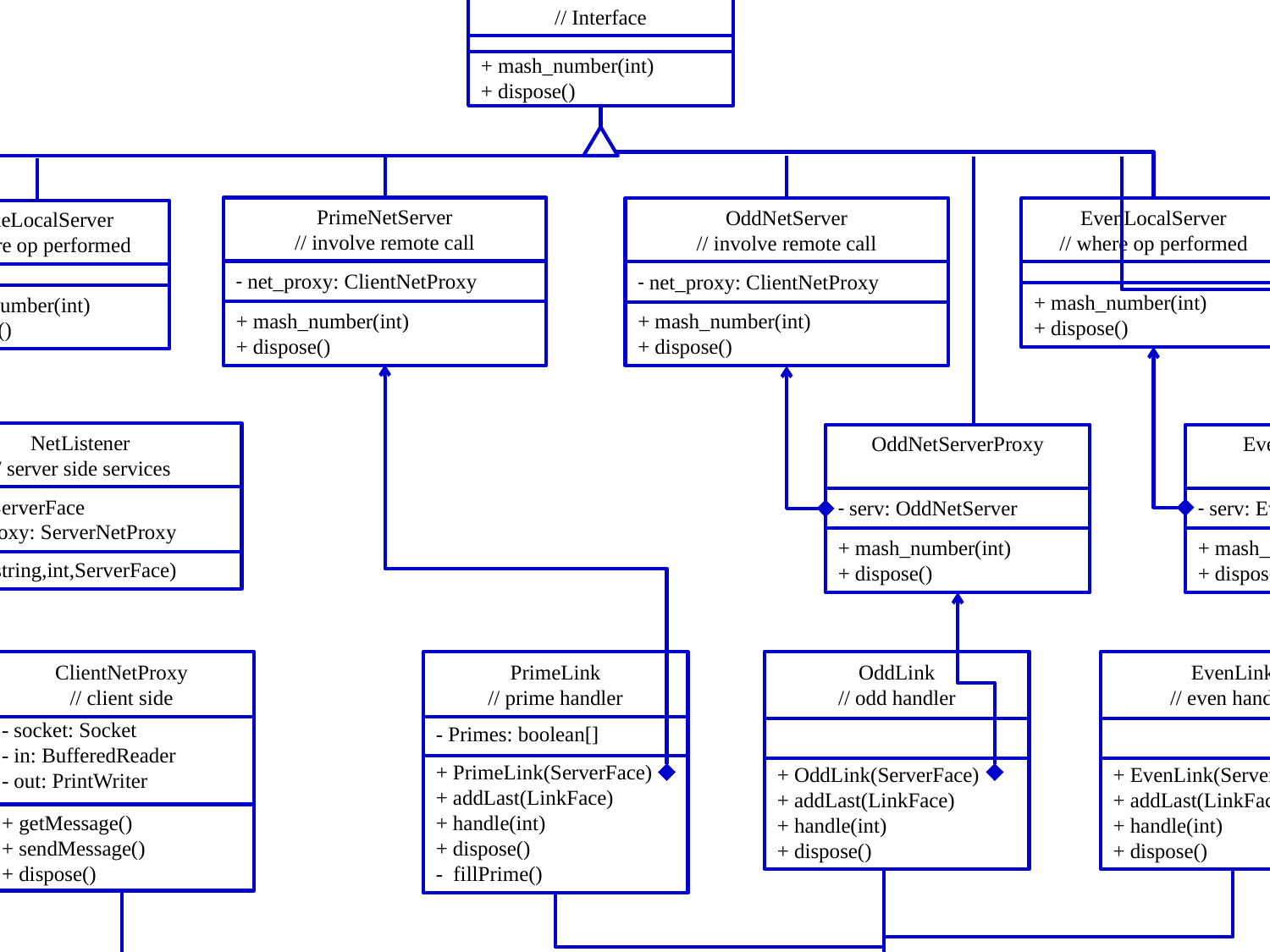

ServerFace
// Interface
+ mash_number(int)
+ dispose()

PrimeNetServer
// involve remote call

- net_proxy: ClientNetProxy
+ mash_number(int)
+ dispose()
OddNetServer
// involve remote call

- net_proxy: ClientNetProxy
+ mash_number(int)
+ dispose()

EvenLocalServer
// where op performed
+ mash_number(int)
+ dispose()

PrimeLocalServer
// where op performed
+ mash_number(int)
+ dispose()

OddLocalServer
// where op performed
+ mash_number(int)
+ dispose()
NetListener
// server side services

- serv: ServerFace
- net_proxy: ServerNetProxy
+ start(string,int,ServerFace)
OddNetServerProxy

- serv: OddNetServer
+ mash_number(int)
+ dispose()
EvenServerProxy

- serv: EvenLocalServer
+ mash_number(int)
+ dispose()

ServerNetProxy
// Server side
+ accept()
+ getMessage()
+ sendMessage()
+ dispose()
- servSocket: ServerSocket
- socket: Socket
- in: BufferedReader
- out: PrintWriter

ClientNetProxy
// client side
+ getMessage()
+ sendMessage()
+ dispose()
- socket: Socket
- in: BufferedReader
- out: PrintWriter

PrimeLink
// prime handler
+ PrimeLink(ServerFace)
+ addLast(LinkFace)
+ handle(int)
+ dispose()
-  fillPrime()
- Primes: boolean[]

OddLink
// odd handler
+ OddLink(ServerFace)
+ addLast(LinkFace)
+ handle(int)
+ dispose()

EvenLink
// even handler
+ EvenLink(ServerFace)
+ addLast(LinkFace)
+ handle(int)
+ dispose()

LinkFace
// Interface
+ LinkFace(ServerFace)
+ addLast(LinkFace)
+ handle(int)
+ dispose()

SocketInterface
// Interface
+ getMessage()
+ sendMessage()
+ dispose()